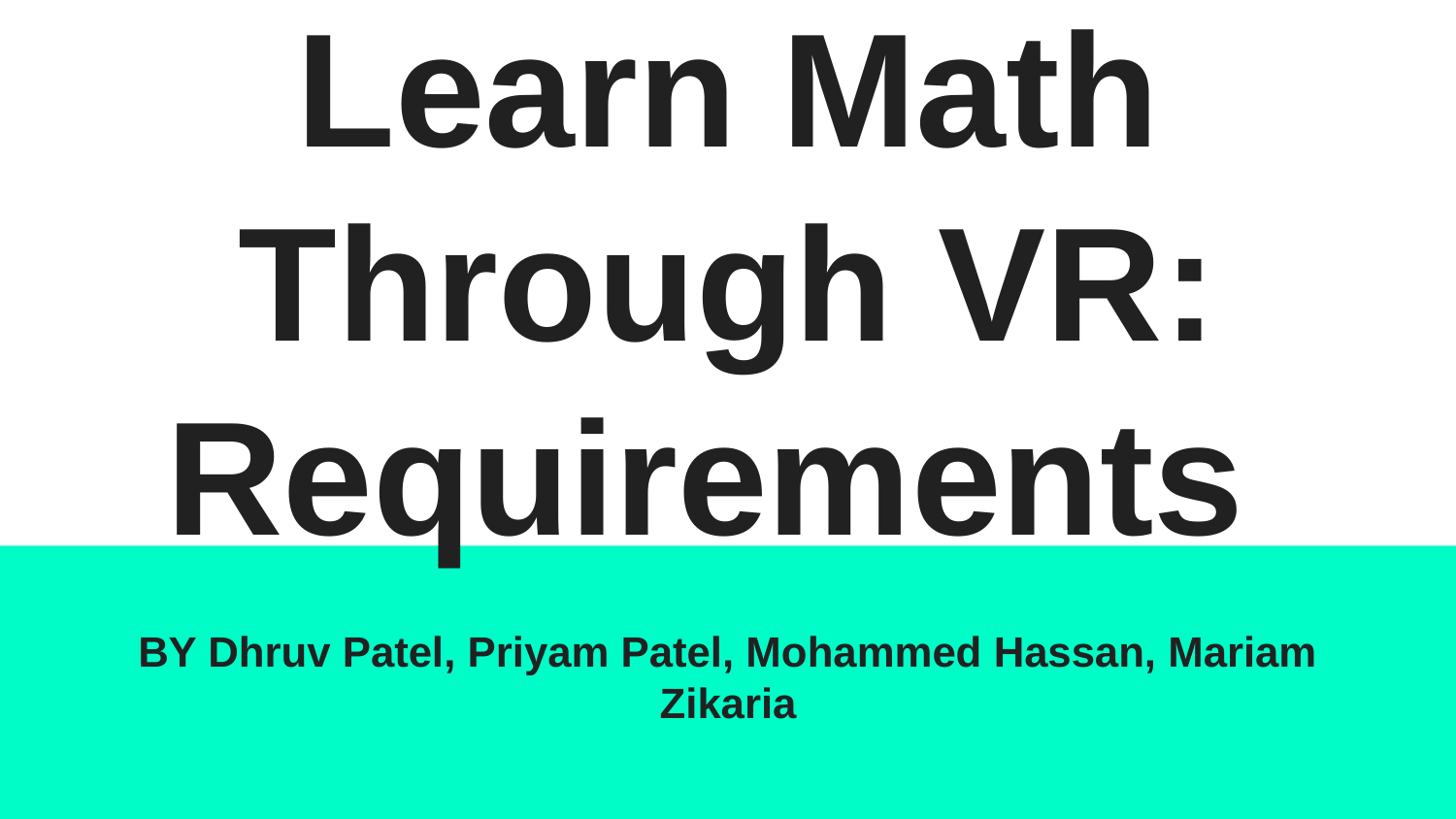

# Learn Math Through VR: Requirements
BY Dhruv Patel, Priyam Patel, Mohammed Hassan, Mariam Zikaria